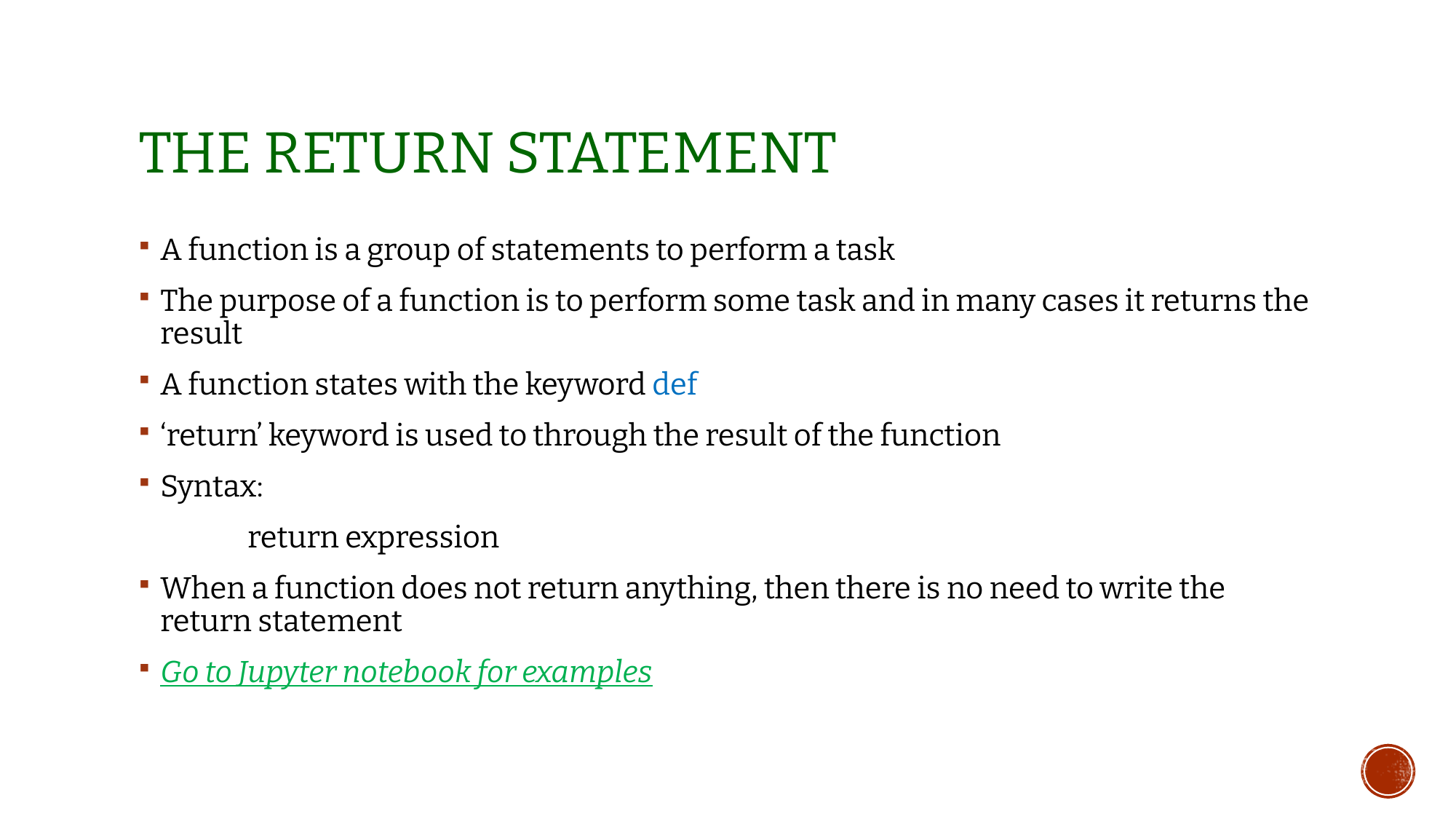

# The return statement
A function is a group of statements to perform a task
The purpose of a function is to perform some task and in many cases it returns the result
A function states with the keyword def
‘return’ keyword is used to through the result of the function
Syntax:
	return expression
When a function does not return anything, then there is no need to write the return statement
Go to Jupyter notebook for examples